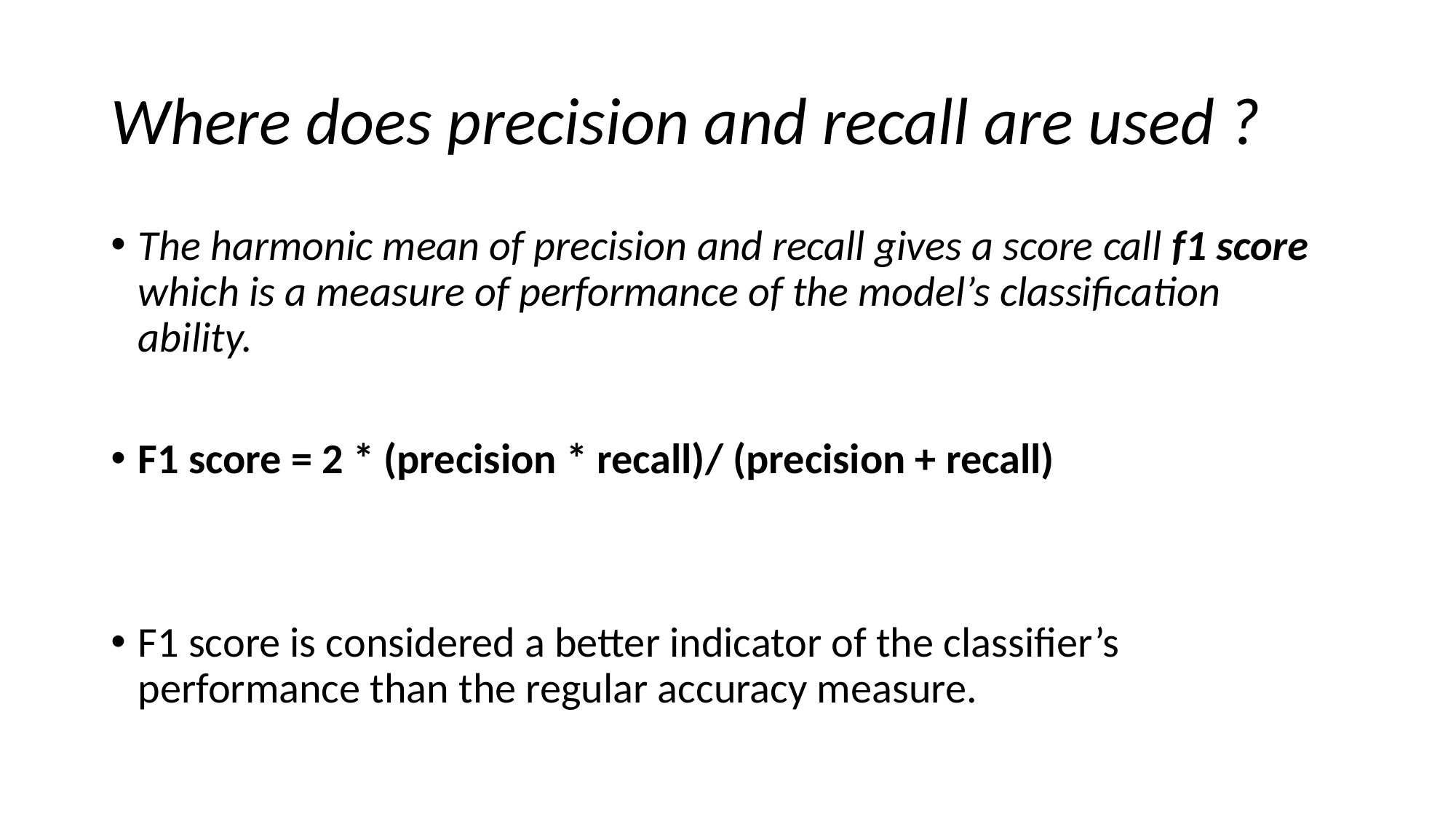

# Where does precision and recall are used ?
The harmonic mean of precision and recall gives a score call f1 score which is a measure of performance of the model’s classification ability.

F1 score = 2 * (precision * recall)/ (precision + recall)

F1 score is considered a better indicator of the classifier’s performance than the regular accuracy measure.